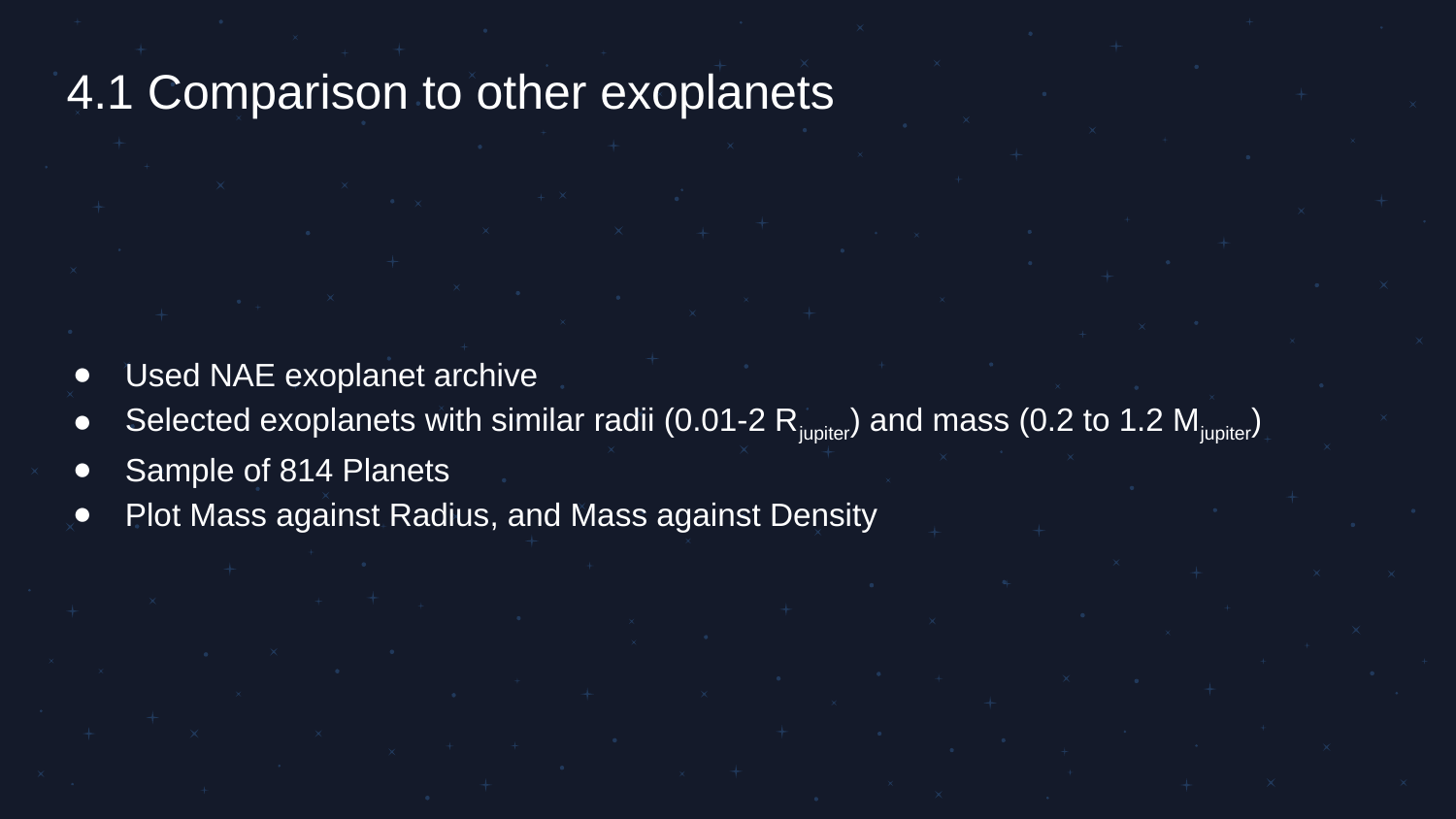

# 4.1 Comparison to other exoplanets
Used NAE exoplanet archive
Selected exoplanets with similar radii (0.01-2 Rjupiter) and mass (0.2 to 1.2 Mjupiter)
Sample of 814 Planets
Plot Mass against Radius, and Mass against Density